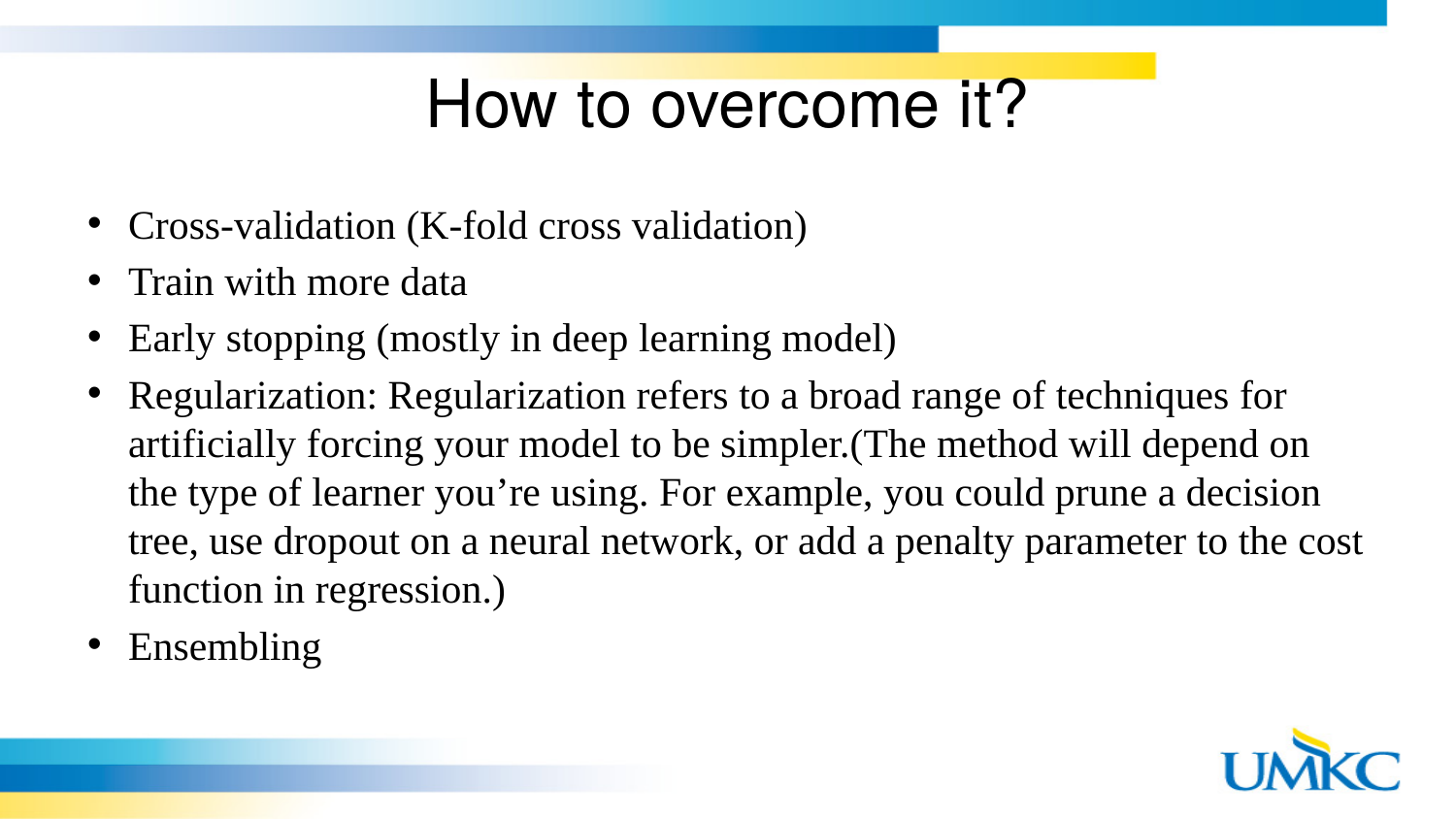

# How to overcome it?
Cross-validation (K-fold cross validation)
Train with more data
Early stopping (mostly in deep learning model)
Regularization: Regularization refers to a broad range of techniques for artificially forcing your model to be simpler.(The method will depend on the type of learner you’re using. For example, you could prune a decision tree, use dropout on a neural network, or add a penalty parameter to the cost function in regression.)
Ensembling